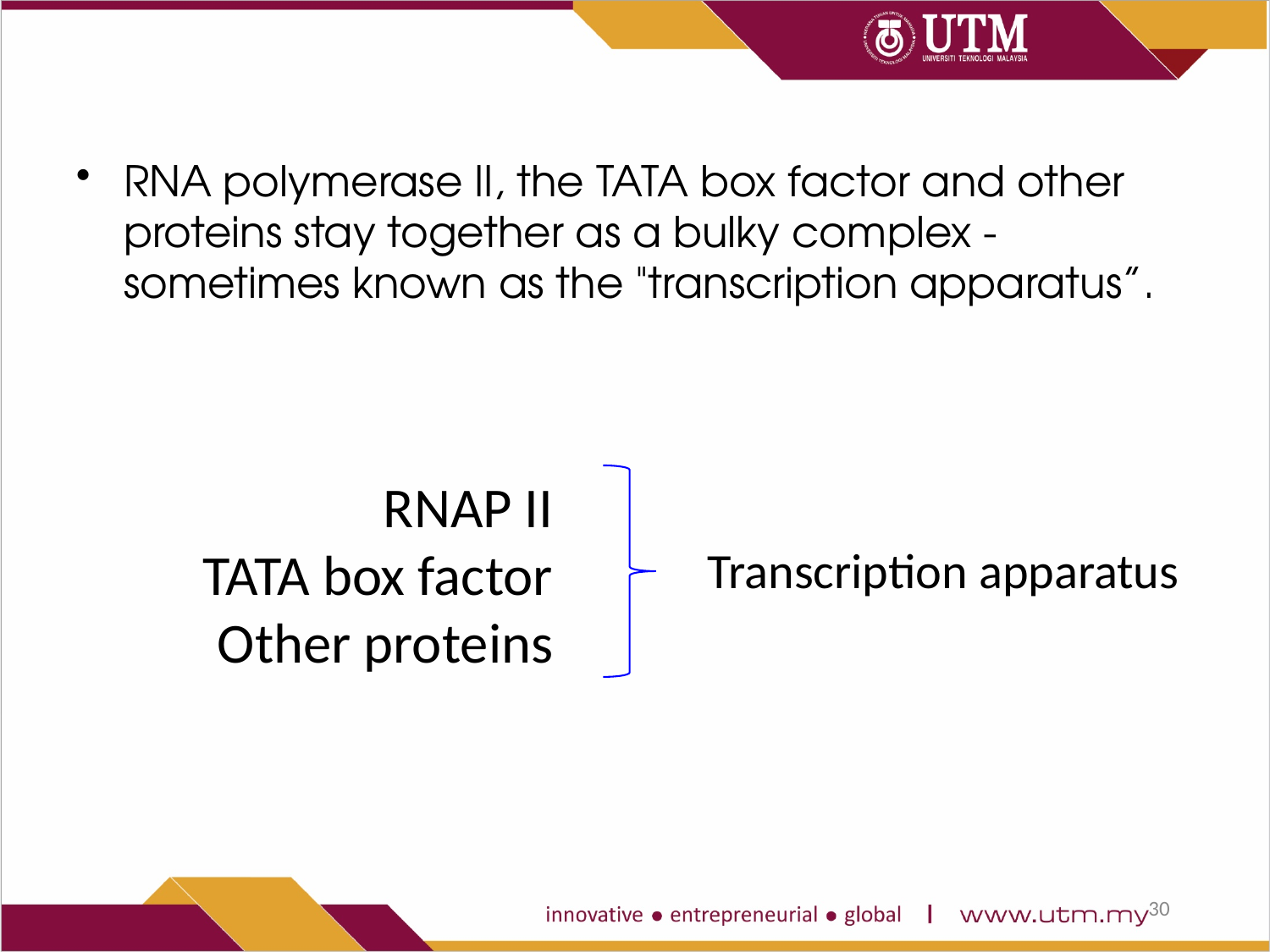

RNA polymerase II, the TATA box factor and other proteins stay together as a bulky complex - sometimes known as the "transcription apparatus”.
RNAP II
TATA box factor
Other proteins

Transcription apparatus
30